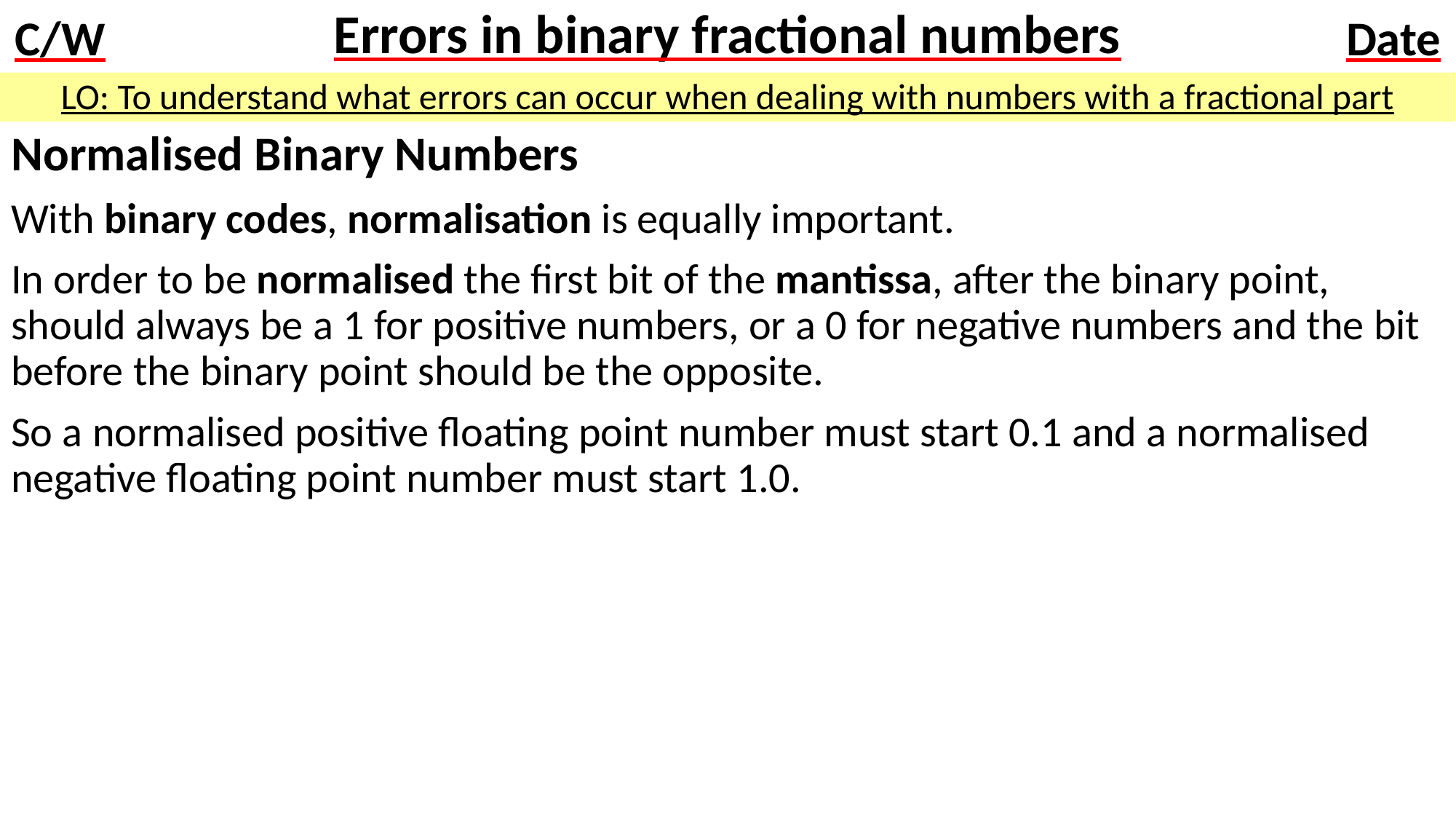

# Errors in binary fractional numbers
LO: To understand what errors can occur when dealing with numbers with a fractional part

Normalised Binary Numbers
With binary codes, normalisation is equally important.
In order to be normalised the first bit of the mantissa, after the binary point, should always be a 1 for positive numbers, or a 0 for negative numbers and the bit before the binary point should be the opposite.
So a normalised positive floating point number must start 0.1 and a normalised negative floating point number must start 1.0.